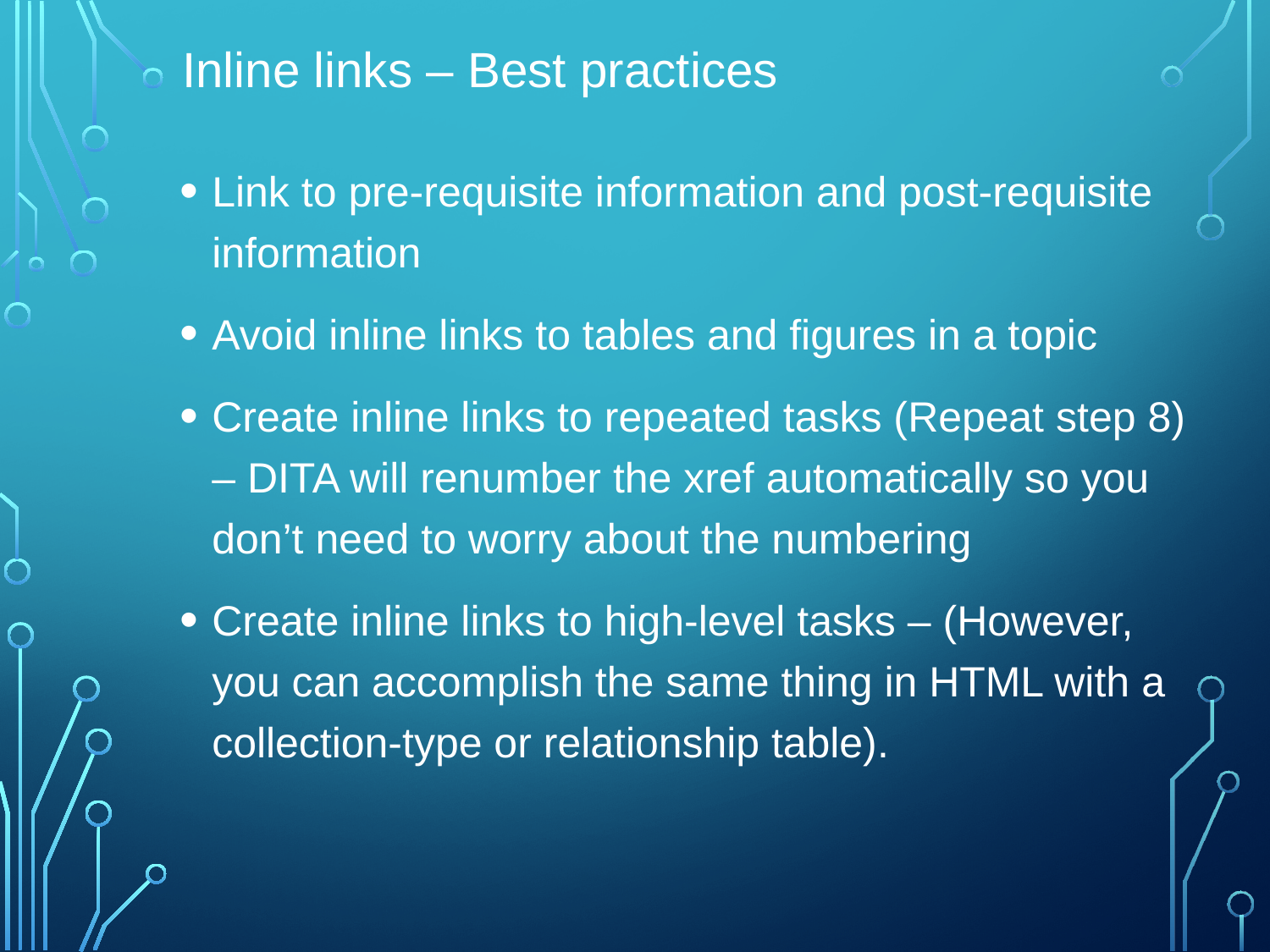

# Inline links – Best practices
Link to pre-requisite information and post-requisite information
Avoid inline links to tables and figures in a topic
Create inline links to repeated tasks (Repeat step 8) – DITA will renumber the xref automatically so you don’t need to worry about the numbering
Create inline links to high-level tasks – (However, you can accomplish the same thing in HTML with a collection-type or relationship table).